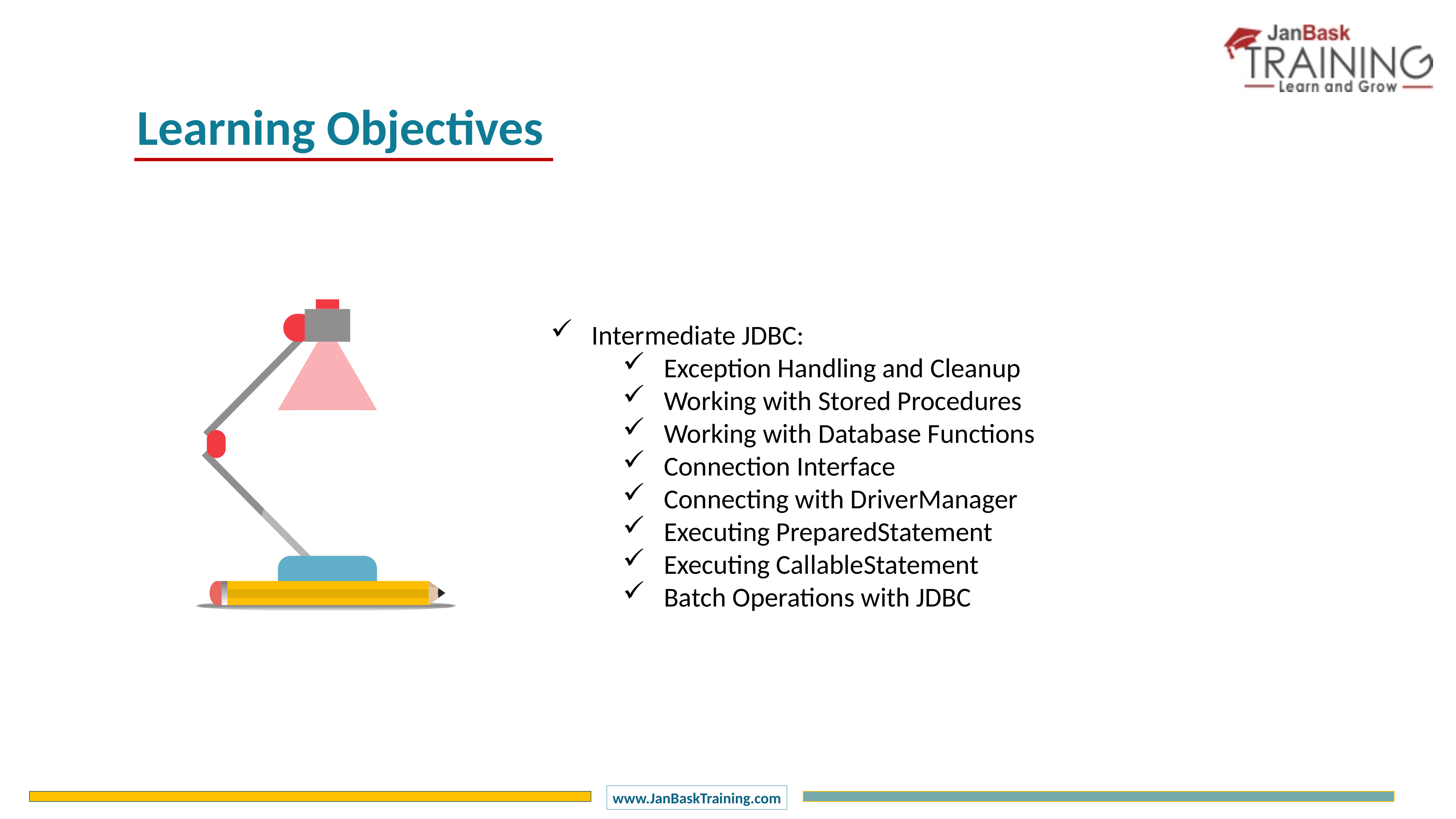

Learning Objectives

Intermediate JDBC:
Exception Handling and Cleanup
Working with Stored Procedures
Working with Database Functions
Connection Interface
Connecting with DriverManager
Executing PreparedStatement
Executing CallableStatement
Batch Operations with JDBC